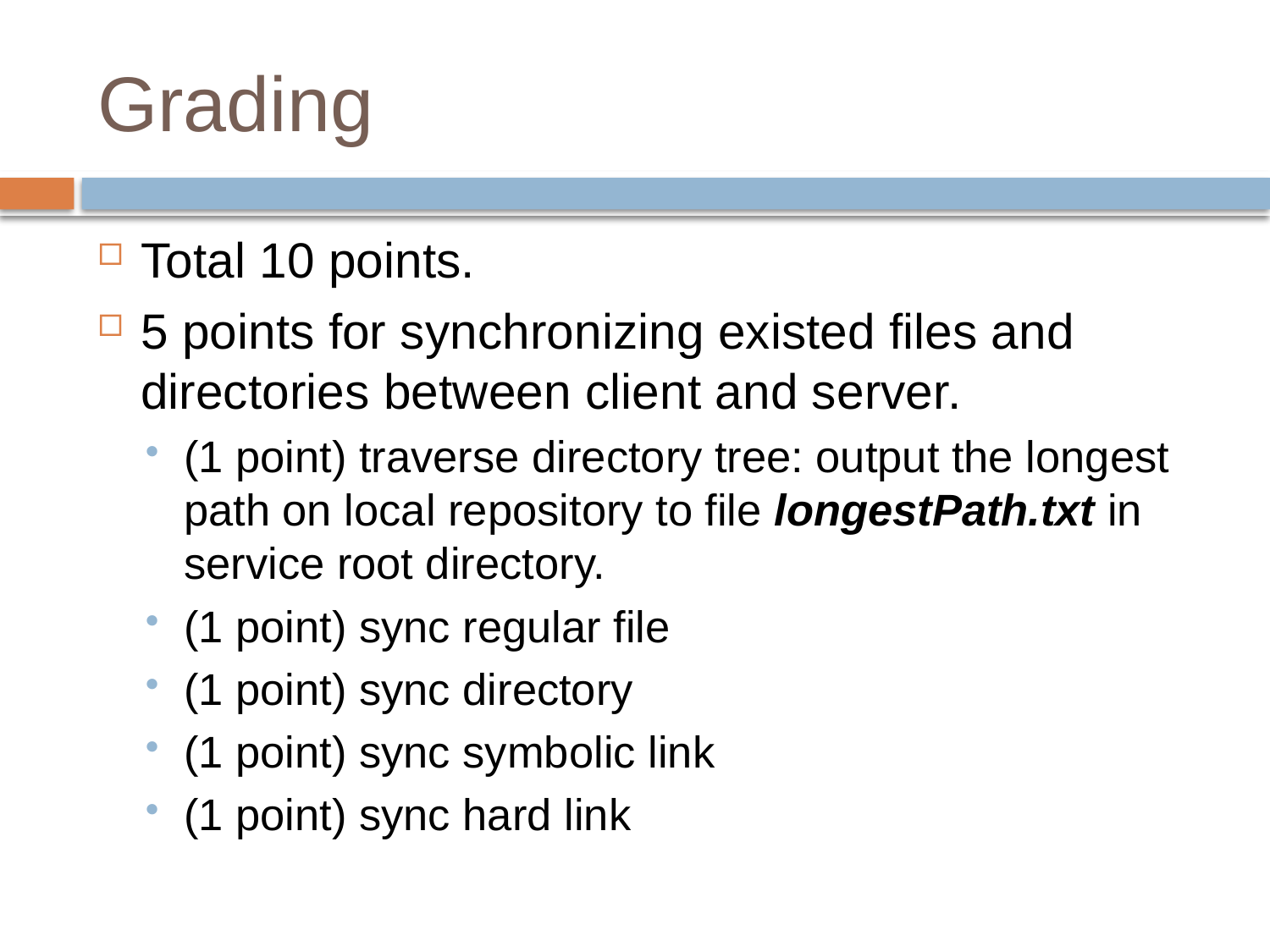

# Grading
Total 10 points.
5 points for synchronizing existed files and directories between client and server.
(1 point) traverse directory tree: output the longest path on local repository to file longestPath.txt in service root directory.
(1 point) sync regular file
(1 point) sync directory
(1 point) sync symbolic link
(1 point) sync hard link